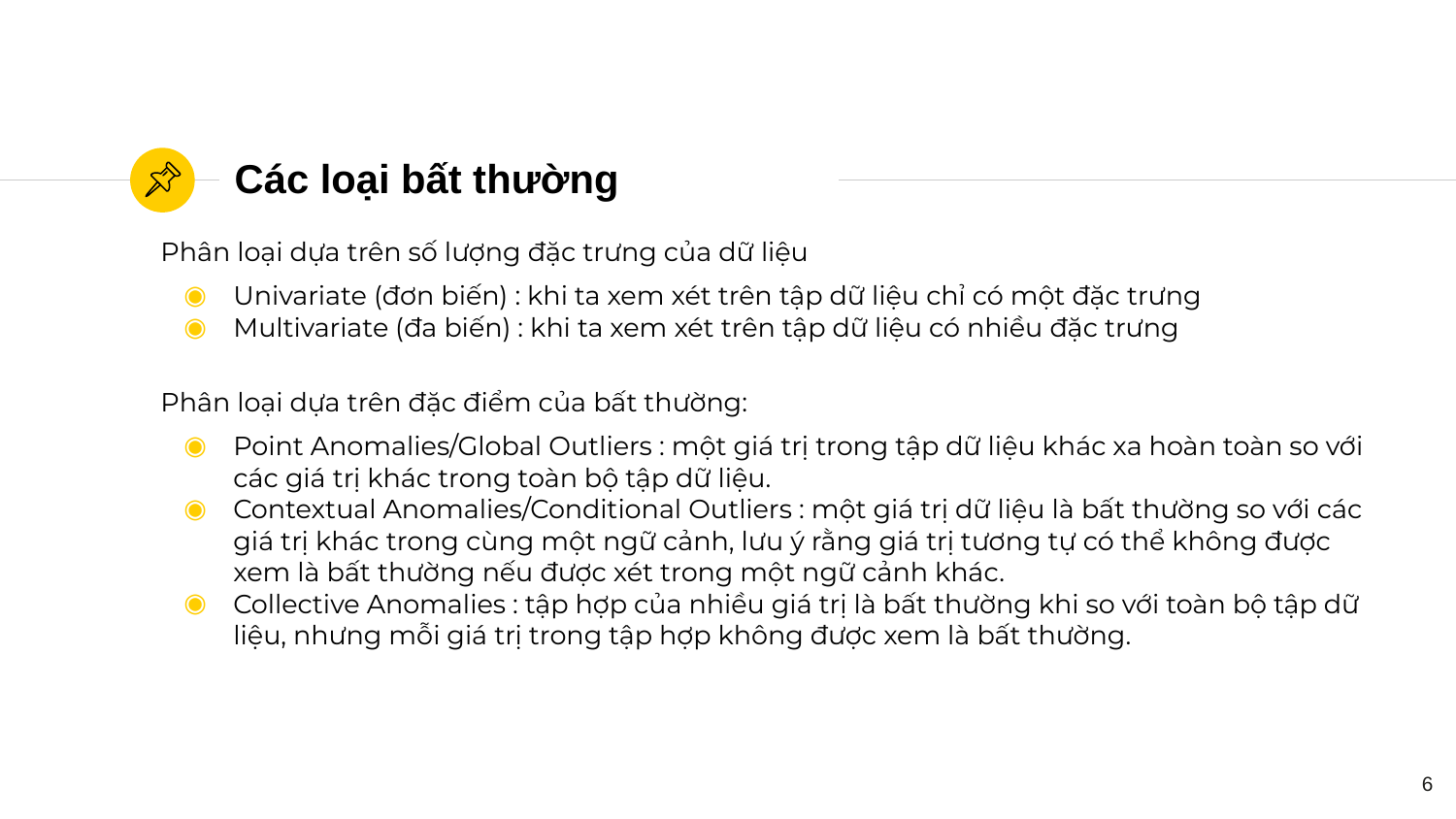

# Các loại bất thường

Phân loại dựa trên số lượng đặc trưng của dữ liệu
Univariate (đơn biến) : khi ta xem xét trên tập dữ liệu chỉ có một đặc trưng
Multivariate (đa biến) : khi ta xem xét trên tập dữ liệu có nhiều đặc trưng

Phân loại dựa trên đặc điểm của bất thường:
Point Anomalies/Global Outliers : một giá trị trong tập dữ liệu khác xa hoàn toàn so với các giá trị khác trong toàn bộ tập dữ liệu.
Contextual Anomalies/Conditional Outliers : một giá trị dữ liệu là bất thường so với các giá trị khác trong cùng một ngữ cảnh, lưu ý rằng giá trị tương tự có thể không được xem là bất thường nếu được xét trong một ngữ cảnh khác.
Collective Anomalies : tập hợp của nhiều giá trị là bất thường khi so với toàn bộ tập dữ liệu, nhưng mỗi giá trị trong tập hợp không được xem là bất thường.
6